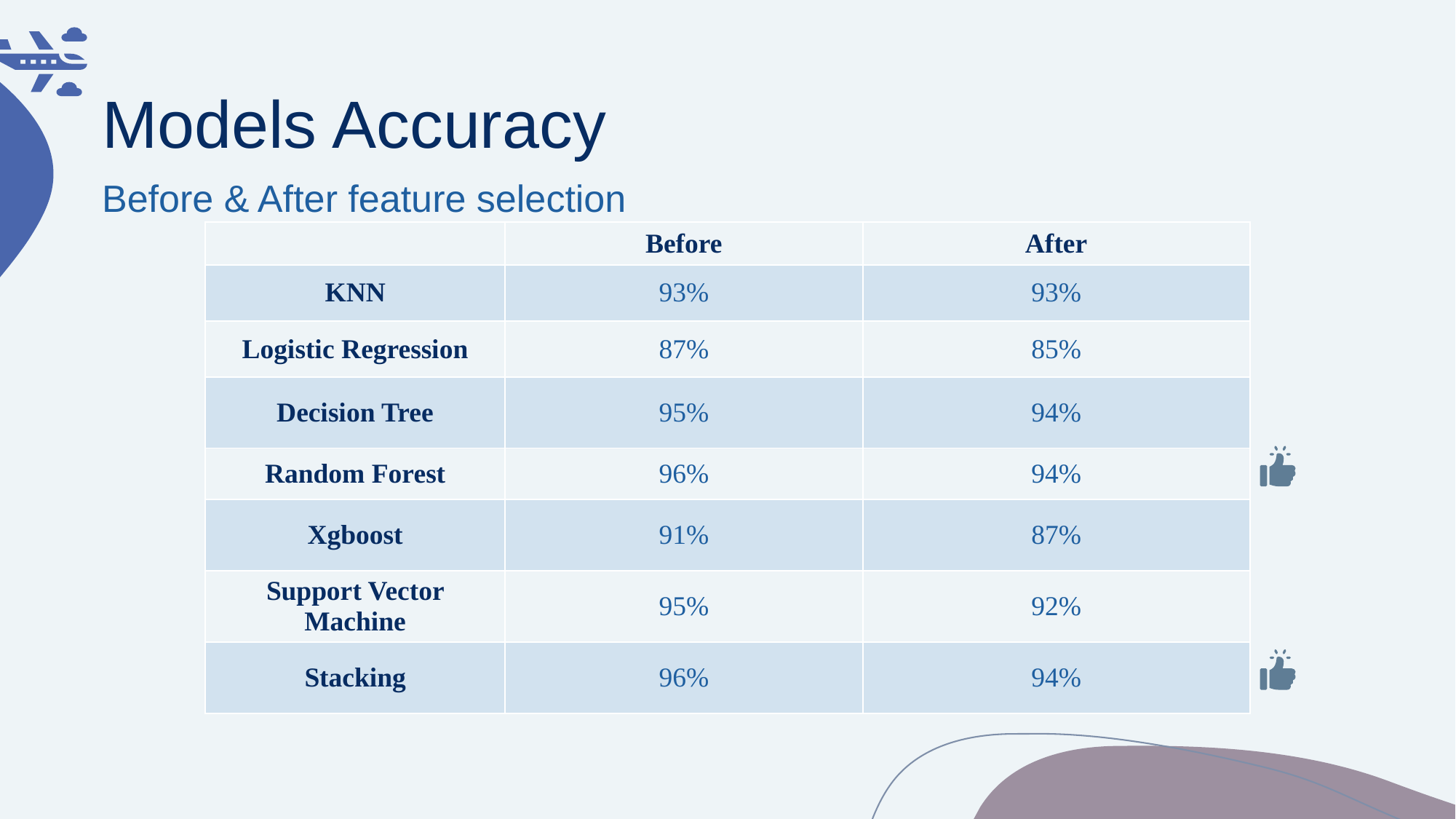

Models Accuracy

Before & After feature selection
|  | Before | After |
| --- | --- | --- |
| KNN | 93% | 93% |
| Logistic Regression | 87% | 85% |
| Decision Tree | 95% | 94% |
| Random Forest | 96% | 94% |
| Xgboost | 91% | 87% |
| Support Vector Machine | 95% | 92% |
| Stacking | 96% | 94% |